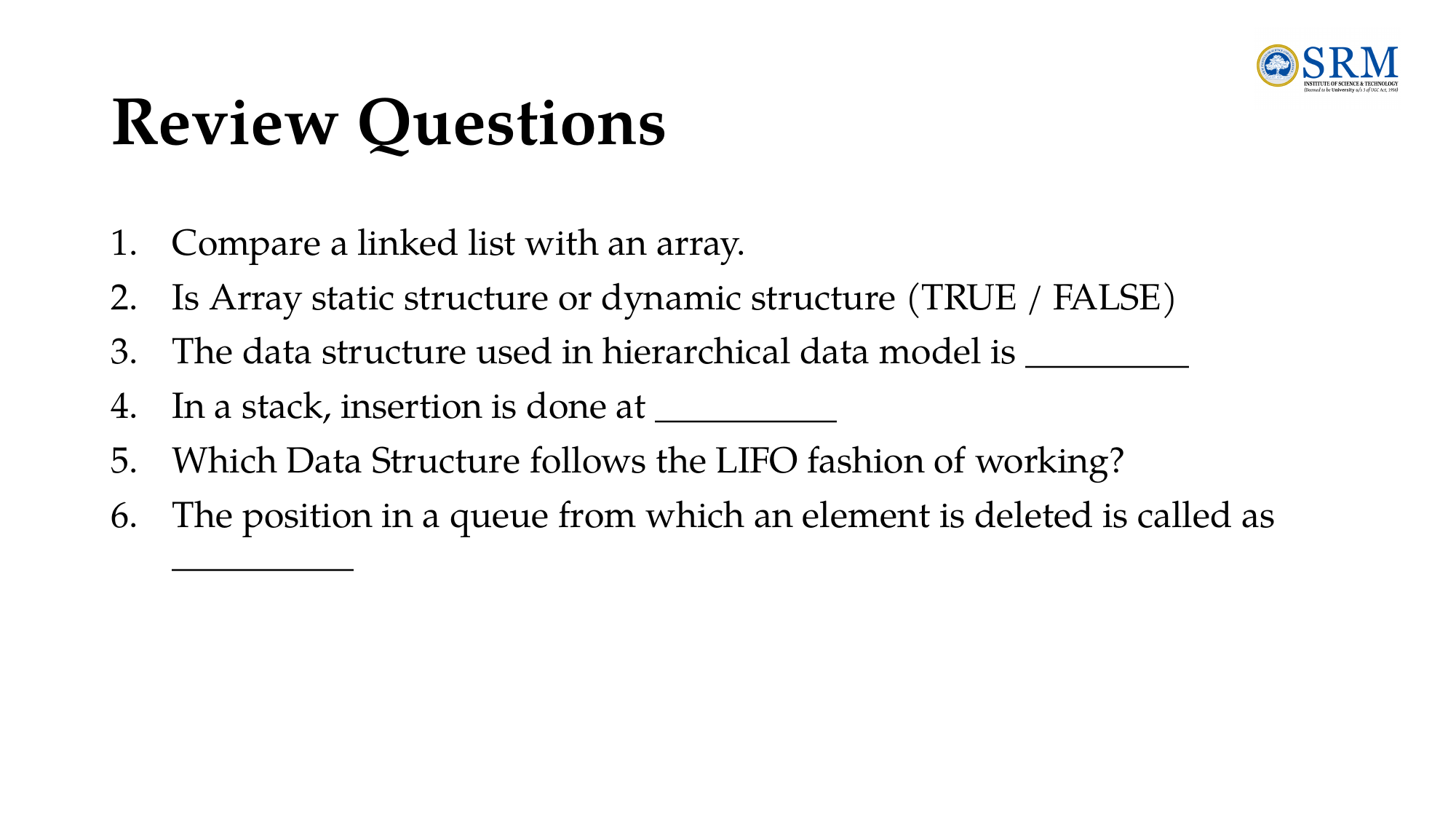

# Review Questions
Compare a linked list with an array.
Is Array static structure or dynamic structure (TRUE / FALSE)
The data structure used in hierarchical data model is _________
In a stack, insertion is done at __________
Which Data Structure follows the LIFO fashion of working?
The position in a queue from which an element is deleted is called as __________